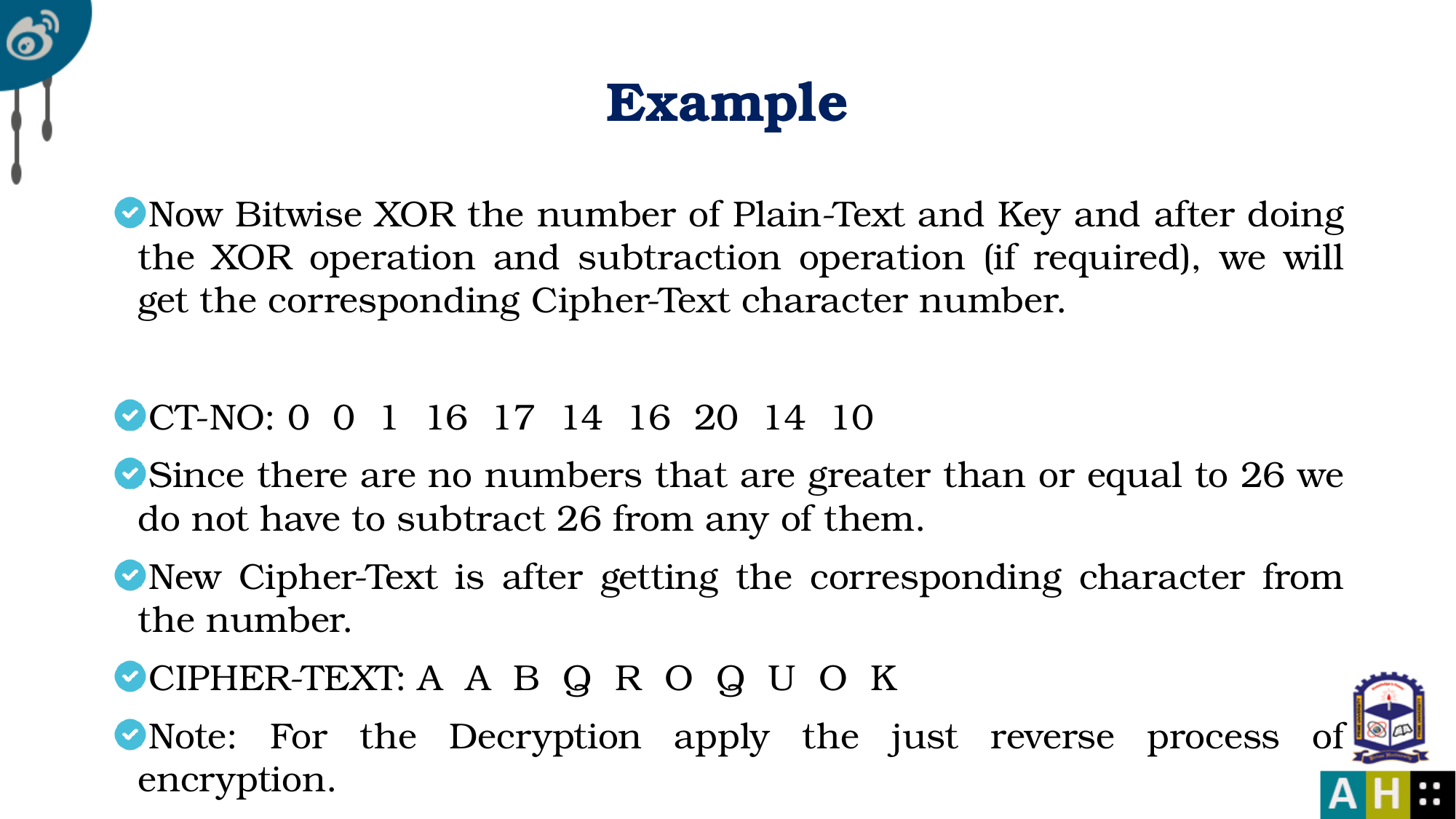

# Example
Now Bitwise XOR the number of Plain-Text and Key and after doing the XOR operation and subtraction operation (if required), we will get the corresponding Cipher-Text character number.

CT-NO: 0  0  1  16  17  14  16  20  14  10
Since there are no numbers that are greater than or equal to 26 we do not have to subtract 26 from any of them.
New Cipher-Text is after getting the corresponding character from the number.
CIPHER-TEXT: A  A  B  Q  R  O  Q  U  O  K
Note: For the Decryption apply the just reverse process of encryption.